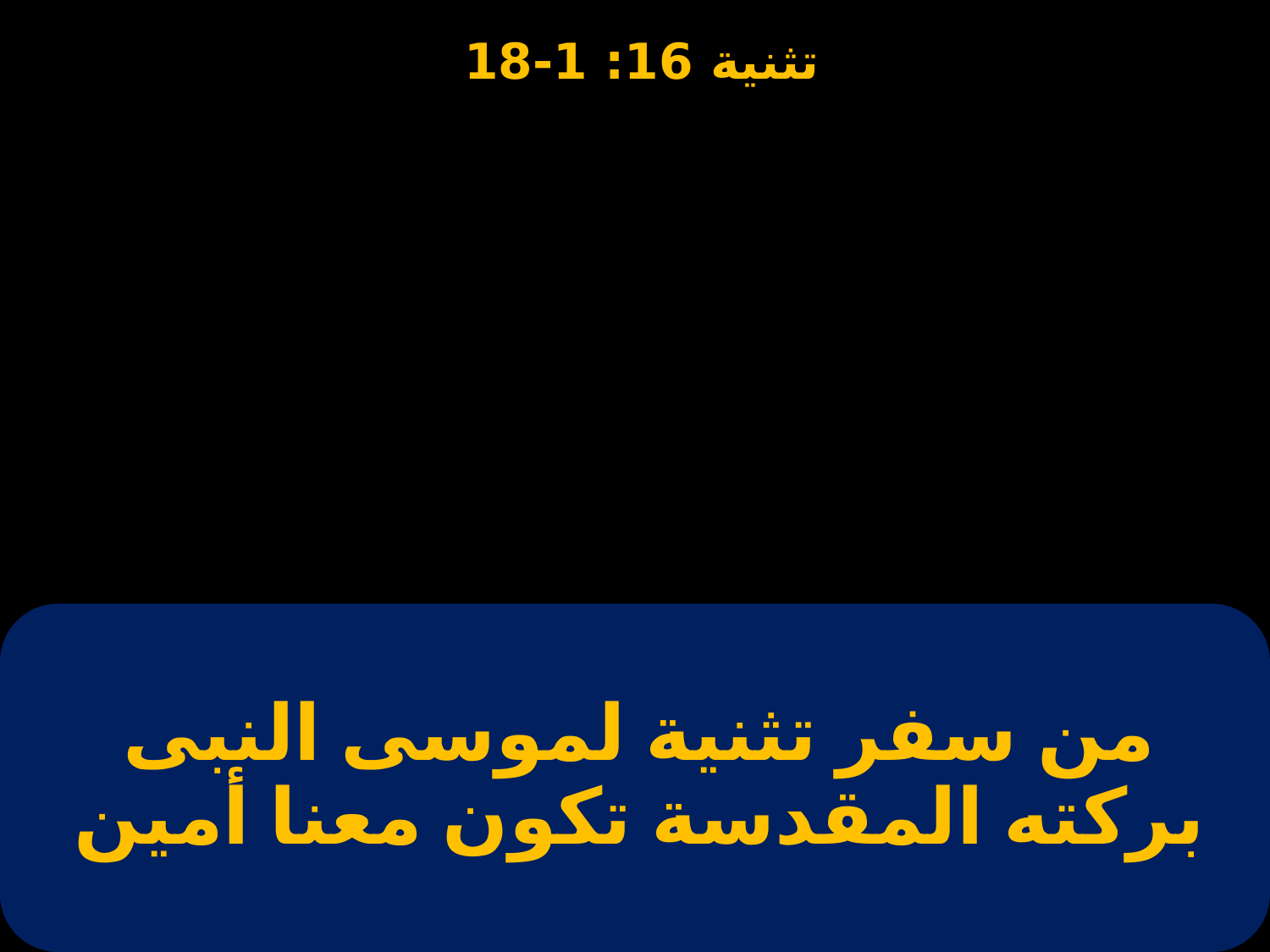

# من سفر تثنية لموسى النبى بركته المقدسة تكون معنا أمين